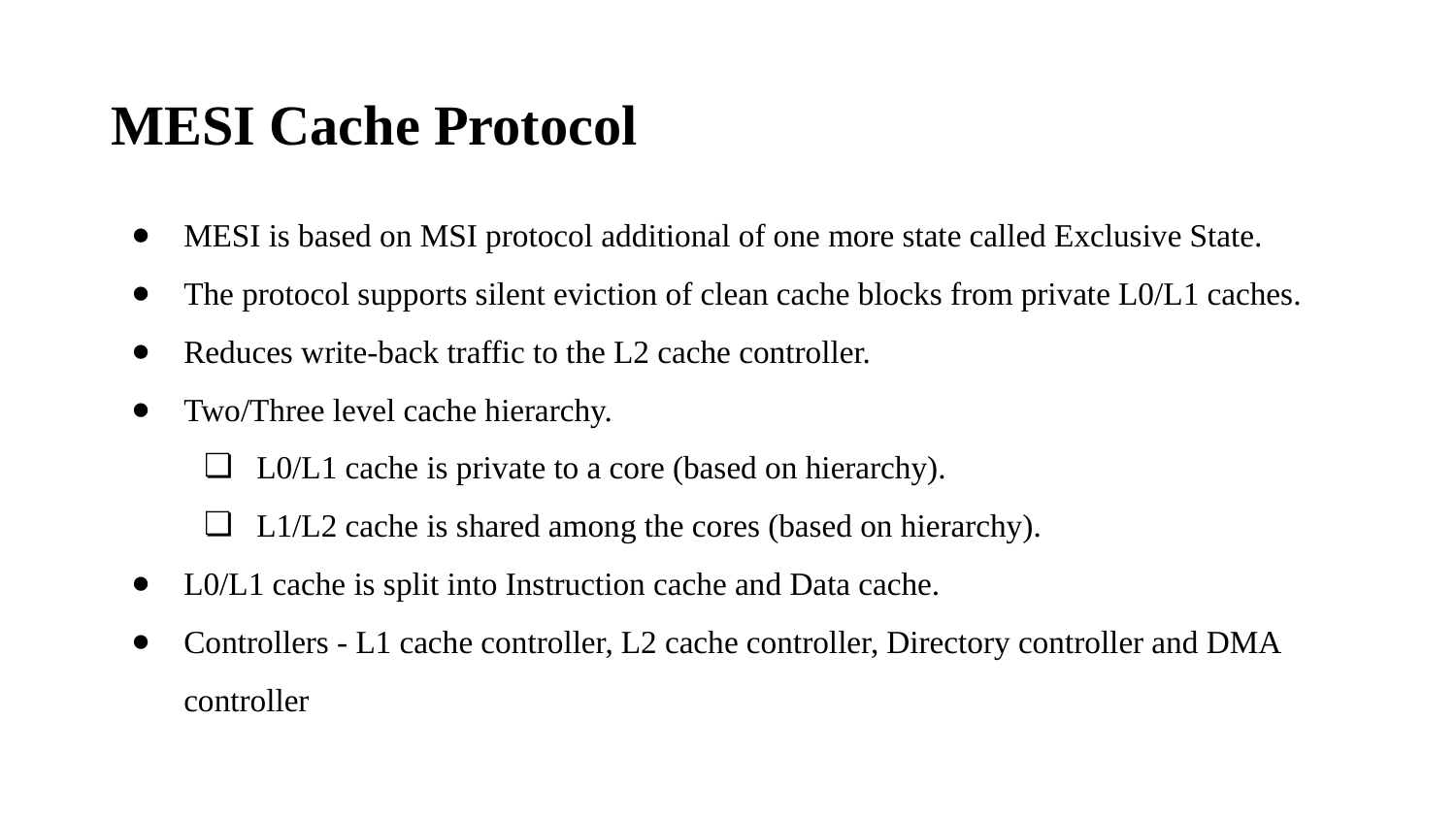

MESI Cache Protocol
MESI is based on MSI protocol additional of one more state called Exclusive State.
The protocol supports silent eviction of clean cache blocks from private L0/L1 caches.
Reduces write-back traffic to the L2 cache controller.
Two/Three level cache hierarchy.
L0/L1 cache is private to a core (based on hierarchy).
L1/L2 cache is shared among the cores (based on hierarchy).
L0/L1 cache is split into Instruction cache and Data cache.
Controllers - L1 cache controller, L2 cache controller, Directory controller and DMA controller